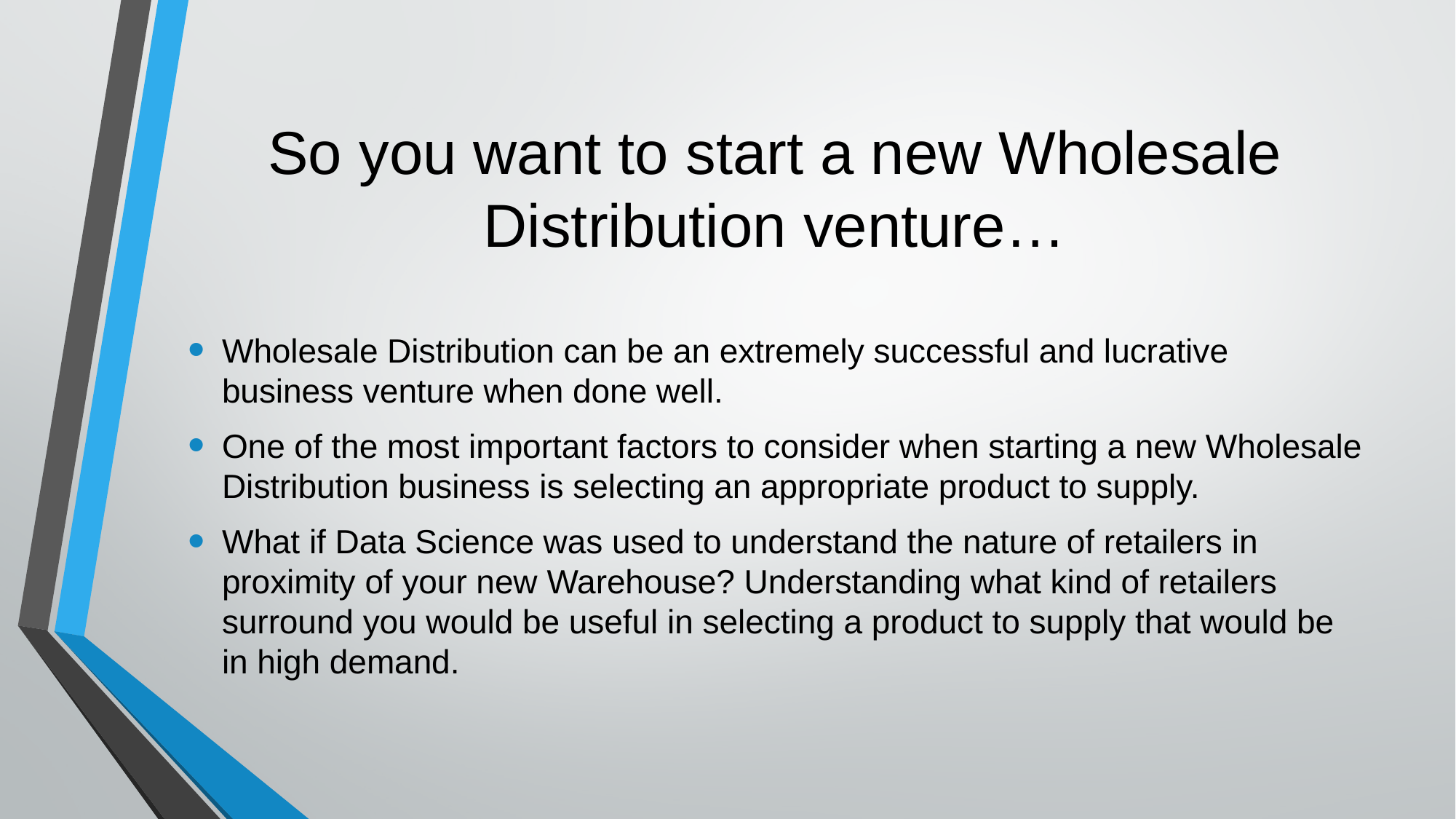

# So you want to start a new Wholesale Distribution venture…
Wholesale Distribution can be an extremely successful and lucrative business venture when done well.
One of the most important factors to consider when starting a new Wholesale Distribution business is selecting an appropriate product to supply.
What if Data Science was used to understand the nature of retailers in proximity of your new Warehouse? Understanding what kind of retailers surround you would be useful in selecting a product to supply that would be in high demand.